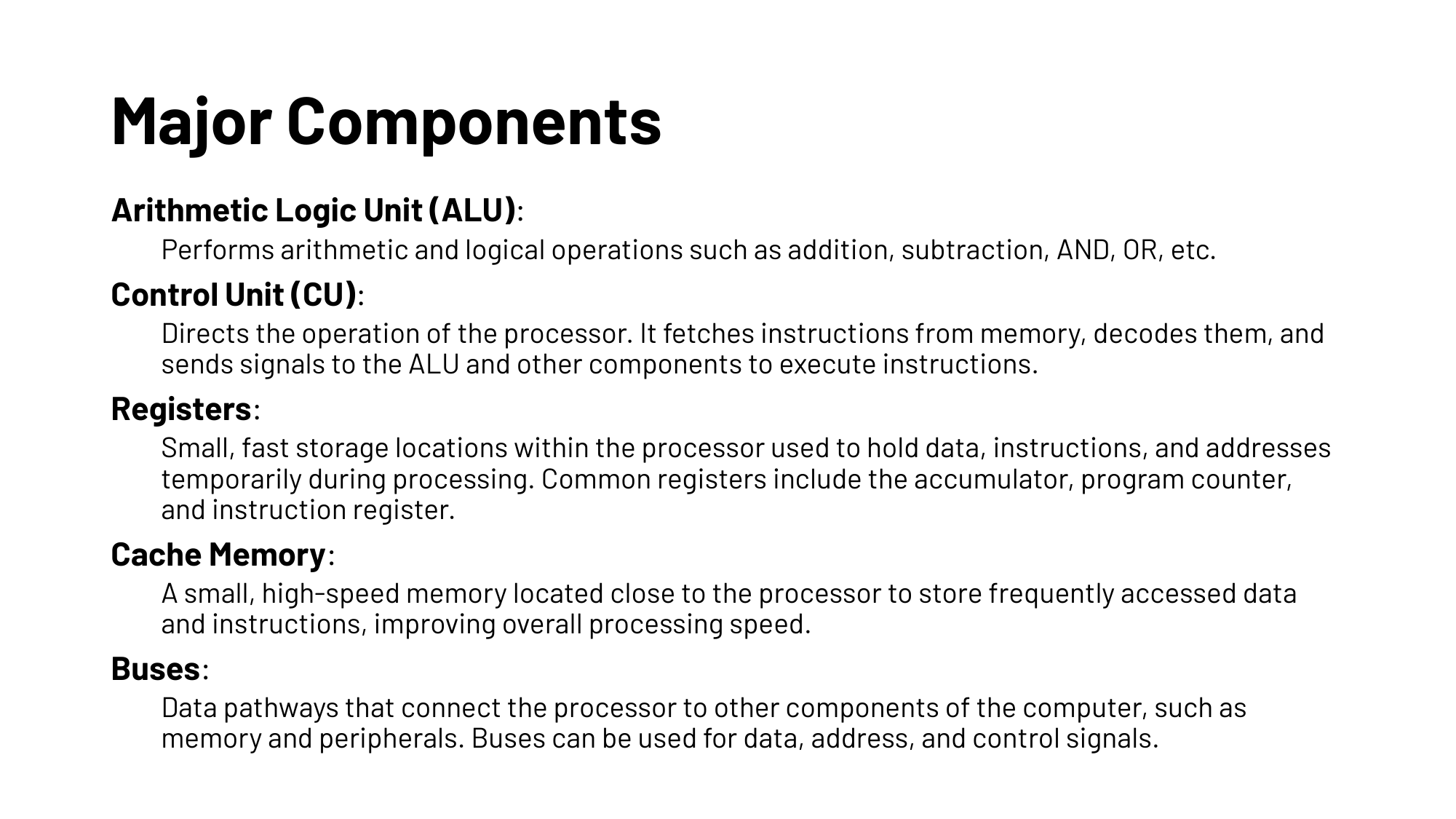

# Major Components
Arithmetic Logic Unit (ALU):
Performs arithmetic and logical operations such as addition, subtraction, AND, OR, etc.
Control Unit (CU):
Directs the operation of the processor. It fetches instructions from memory, decodes them, and sends signals to the ALU and other components to execute instructions.
Registers:
Small, fast storage locations within the processor used to hold data, instructions, and addresses temporarily during processing. Common registers include the accumulator, program counter, and instruction register.
Cache Memory:
A small, high-speed memory located close to the processor to store frequently accessed data and instructions, improving overall processing speed.
Buses:
Data pathways that connect the processor to other components of the computer, such as memory and peripherals. Buses can be used for data, address, and control signals.